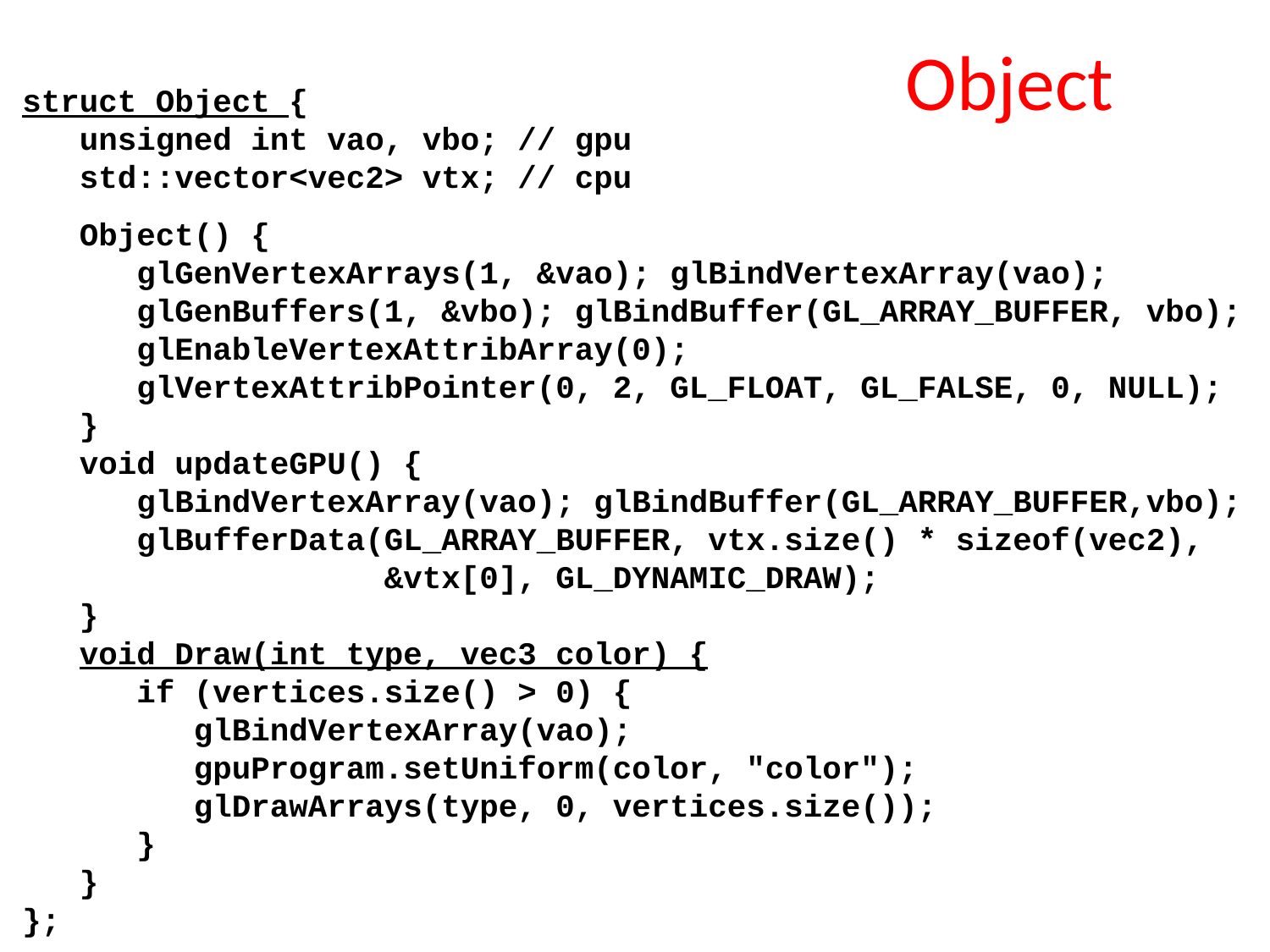

# Object
struct Object {
   unsigned int vao, vbo; // gpu
   std::vector<vec2> vtx; // cpu

   Object() {
      glGenVertexArrays(1, &vao); glBindVertexArray(vao);
      glGenBuffers(1, &vbo); glBindBuffer(GL_ARRAY_BUFFER, vbo);
      glEnableVertexAttribArray(0);
      glVertexAttribPointer(0, 2, GL_FLOAT, GL_FALSE, 0, NULL);
   }
   void updateGPU() {
      glBindVertexArray(vao); glBindBuffer(GL_ARRAY_BUFFER,vbo);
      glBufferData(GL_ARRAY_BUFFER, vtx.size() * sizeof(vec2),
                   &vtx[0], GL_DYNAMIC_DRAW);
   }
   void Draw(int type, vec3 color) {
      if (vertices.size() > 0) {
         glBindVertexArray(vao);
         gpuProgram.setUniform(color, "color");
         glDrawArrays(type, 0, vertices.size());
      }
   }
};